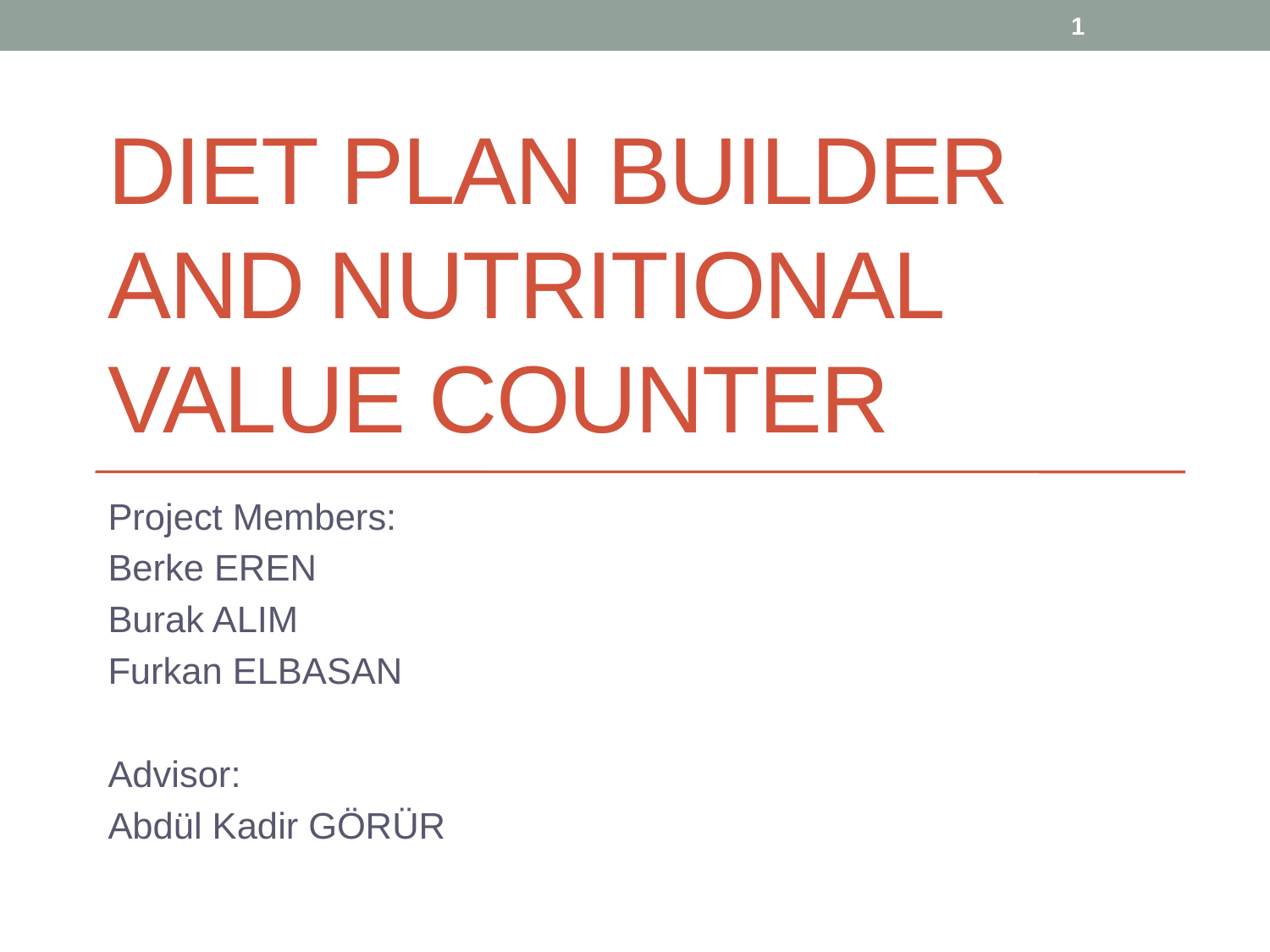

1
# DIET PLAN BUILDER AND NUTRITIONAL VALUE COUNTER
Project Members:
Berke EREN
Burak ALIM
Furkan ELBASAN

Advisor:
Abdül Kadir GÖRÜR